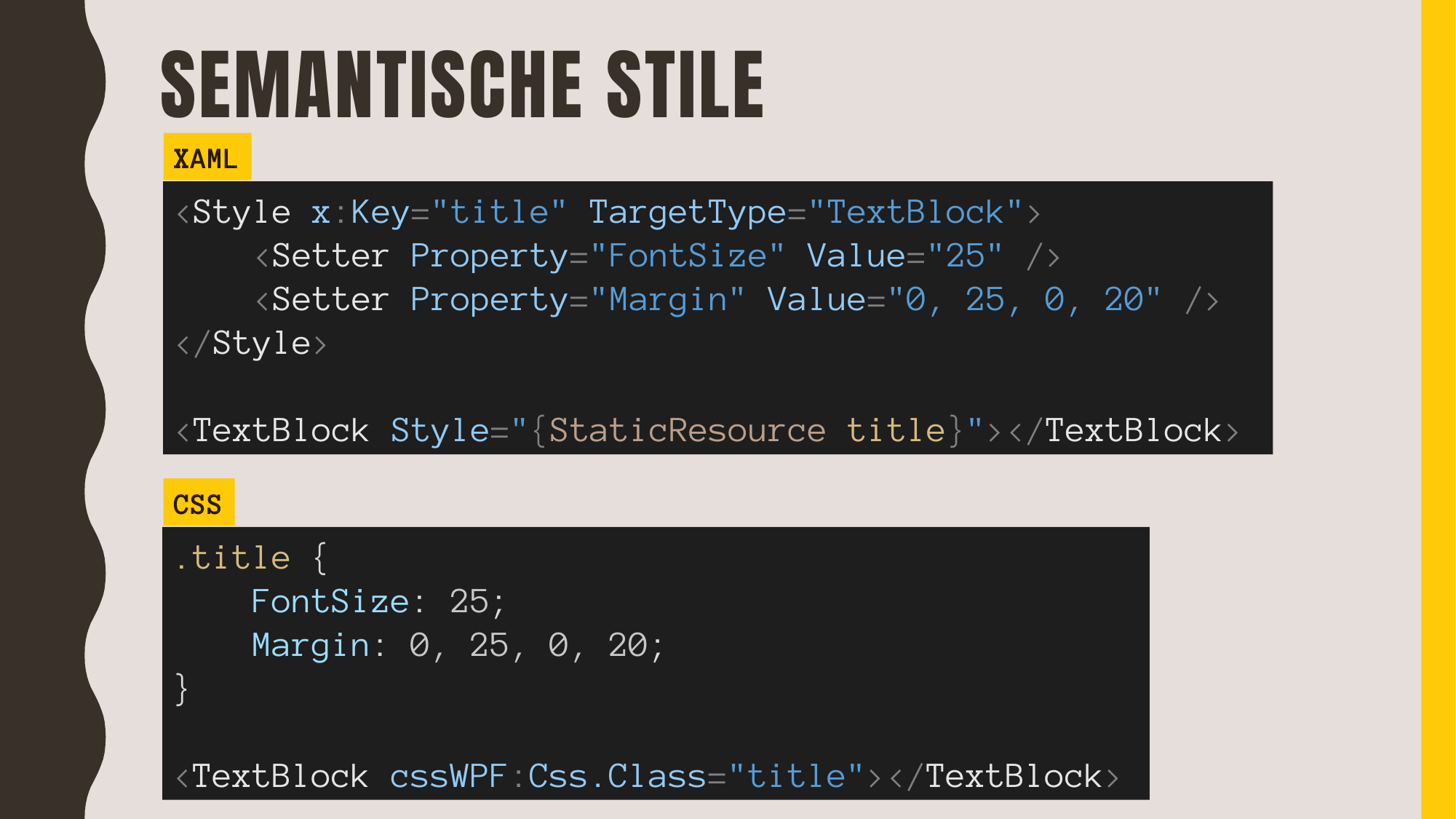

# Semantische Stile
XAML
<Style x:Key="title" TargetType="TextBlock">
    <Setter Property="FontSize" Value="25" />
    <Setter Property="Margin" Value="0, 25, 0, 20" />
</Style>

<TextBlock Style="{StaticResource title}"></TextBlock>
CSS
.title {
    FontSize: 25;
    Margin: 0, 25, 0, 20;
}

<TextBlock cssWPF:Css.Class="title"></TextBlock>